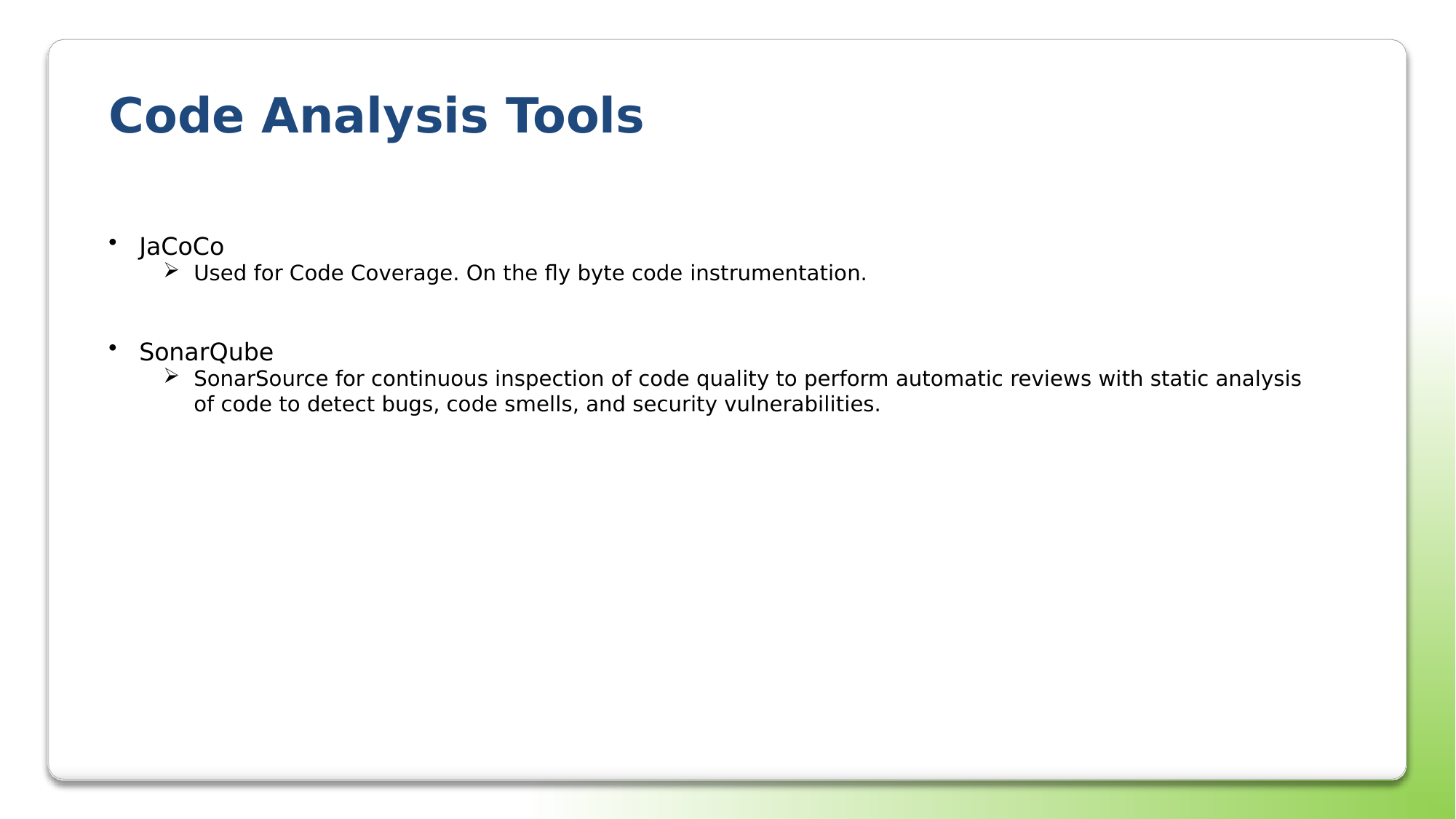

# Code Analysis Tools

JaCoCo
Used for Code Coverage. On the fly byte code instrumentation.

SonarQube
SonarSource for continuous inspection of code quality to perform automatic reviews with static analysis of code to detect bugs, code smells, and security vulnerabilities.